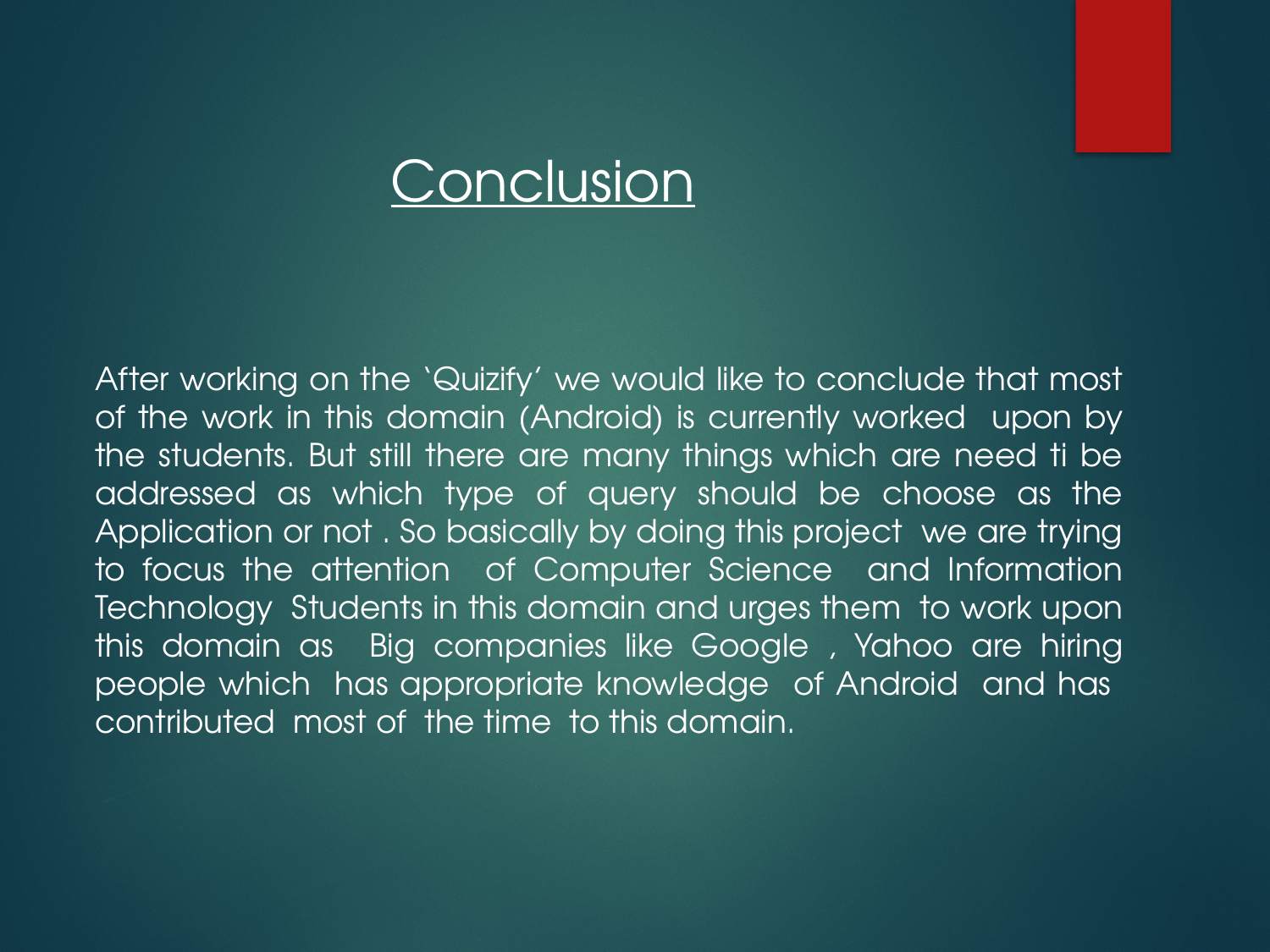

Conclusion
After working on the ‘Quizify’ we would like to conclude that most of the work in this domain (Android) is currently worked  upon by the students. But still there are many things which are need ti be addressed as which type of query should be choose as the Application or not . So basically by doing this project  we are trying to focus the attention  of Computer Science  and Information Technology  Students in this domain and urges them  to work upon this domain as  Big companies like Google , Yahoo are hiring people which  has appropriate knowledge  of Android  and has  contributed  most of  the time  to this domain.